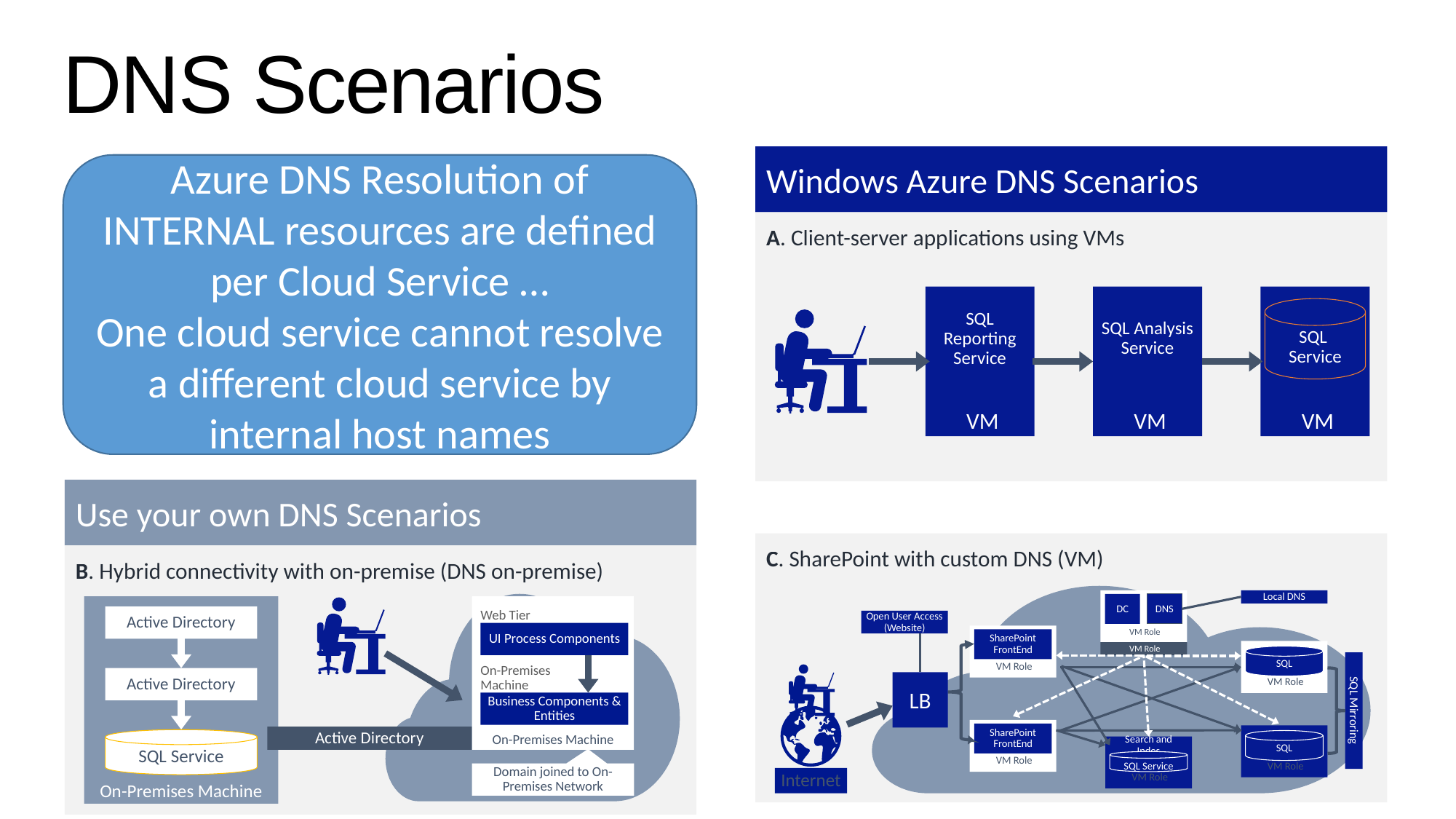

DNS Scenarios
Windows Azure DNS Scenarios
Azure DNS Resolution of INTERNAL resources are defined per Cloud Service …
One cloud service cannot resolve a different cloud service by internal host names
A. Client-server applications using VMs
 VM
SQL Reporting Service
 VM
SQL Analysis Service
 VM
SQL
Service

Use your own DNS Scenarios
C. SharePoint with custom DNS (VM)
B. Hybrid connectivity with on-premise (DNS on-premise)

Local DNS
 VM Role
DC
DNS
 VM Role

On-Premises Machine
On-Premises Machine

Active Directory
Web Tier
Open User Access (Website)
UI Process Components
 VM Role
SharePoint FrontEnd
 VM Role
SQL

On-Premises
Machine

Internet

Active Directory
LB
Business Components & Entities
SQL Mirroring
 VM Role
SharePoint FrontEnd
 VM Role
SQL
Active Directory
SQL Service
 VM Role
Search and Indes
SQL Service
Domain joined to On-Premises Network